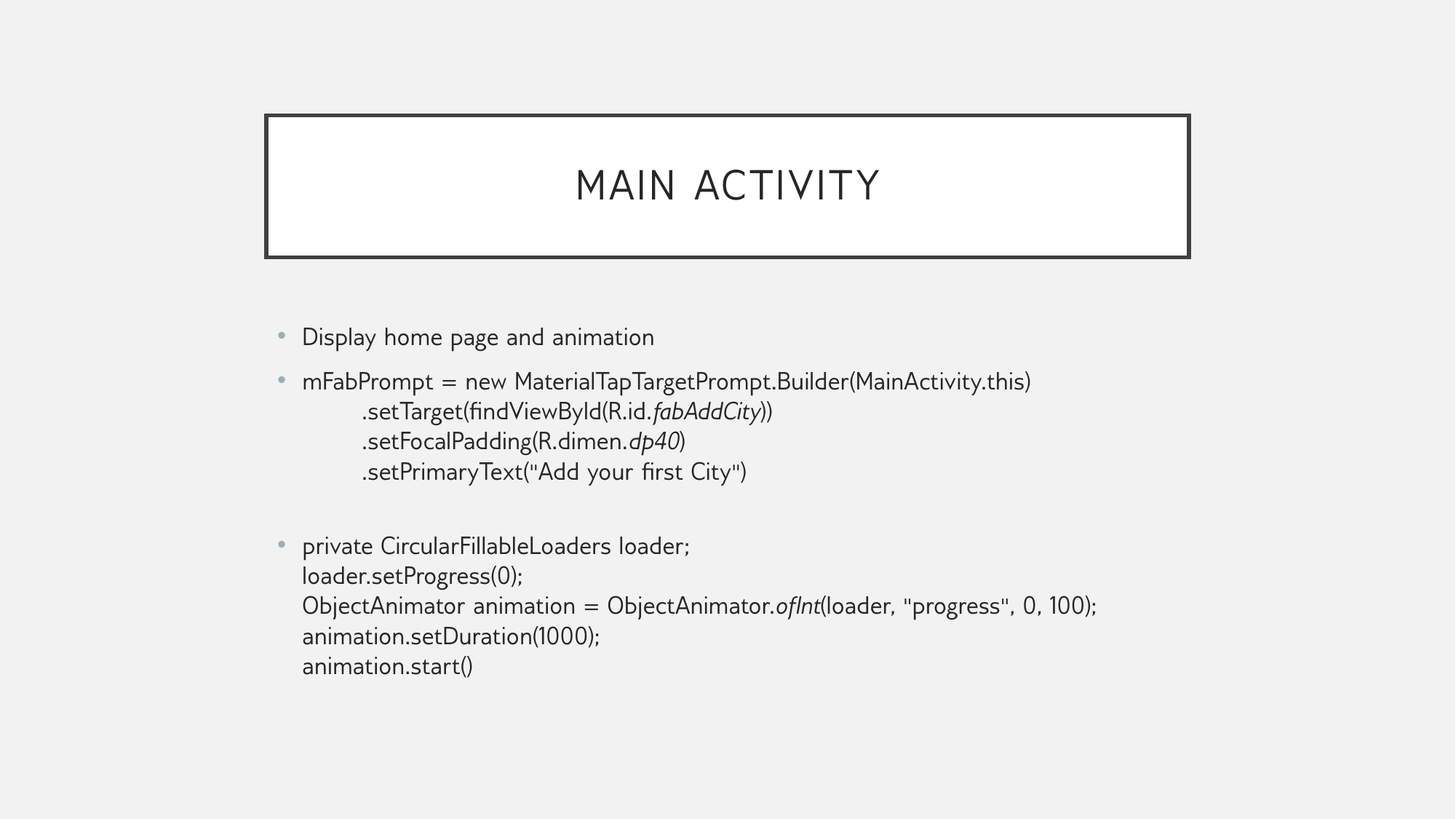

# MAIN ACTIVITY
Display home page and animation
mFabPrompt = new MaterialTapTargetPrompt.Builder(MainActivity.this)
        .setTarget(findViewById(R.id.fabAddCity))
        .setFocalPadding(R.dimen.dp40)
        .setPrimaryText("Add your first City")
private CircularFillableLoaders loader;
loader.setProgress(0);
ObjectAnimator animation = ObjectAnimator.ofInt(loader, "progress", 0, 100);
animation.setDuration(1000);
animation.start()